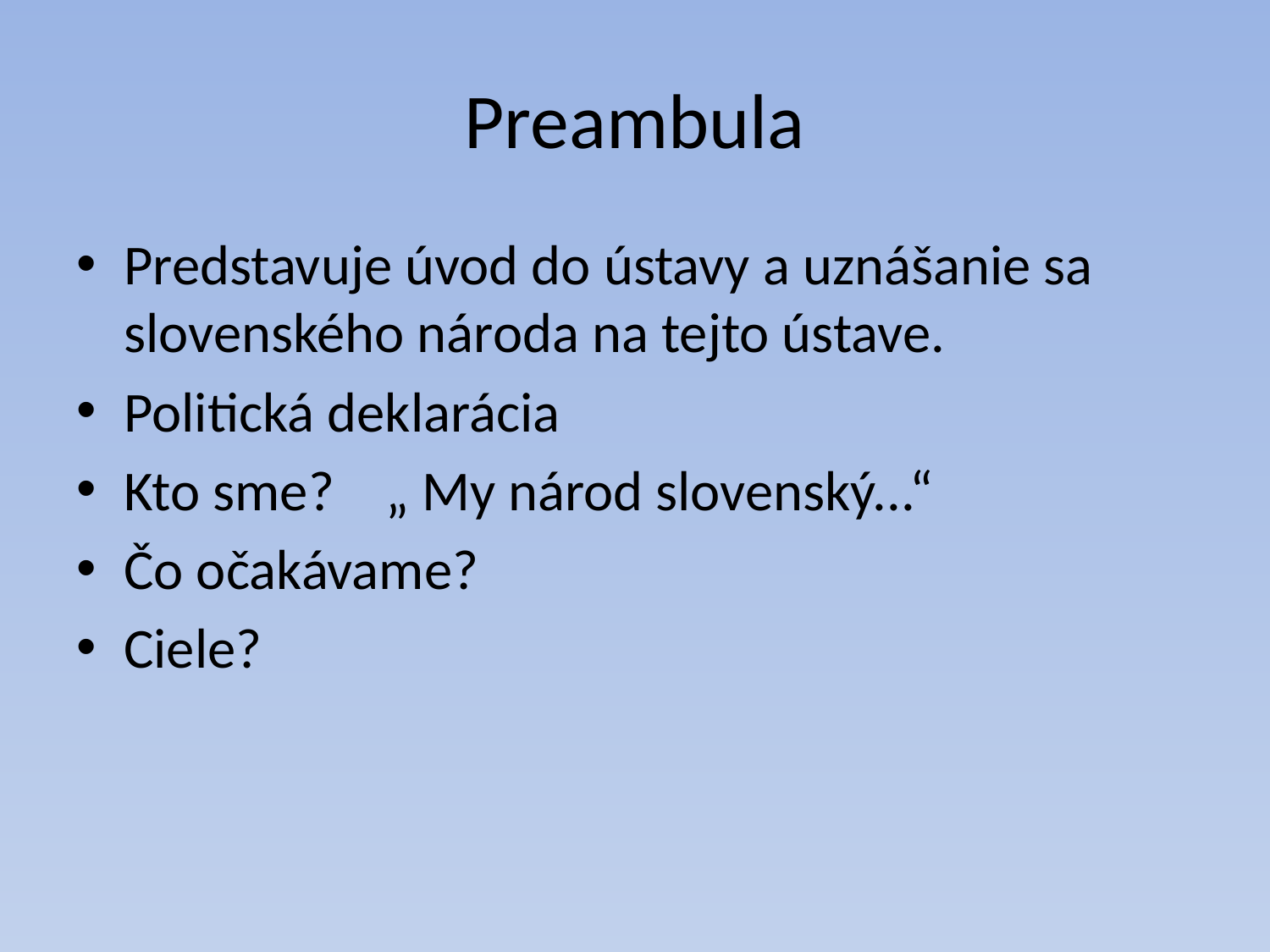

# Preambula
Predstavuje úvod do ústavy a uznášanie sa slovenského národa na tejto ústave.
Politická deklarácia
Kto sme?    „ My národ slovenský...“
Čo očakávame?
Ciele?